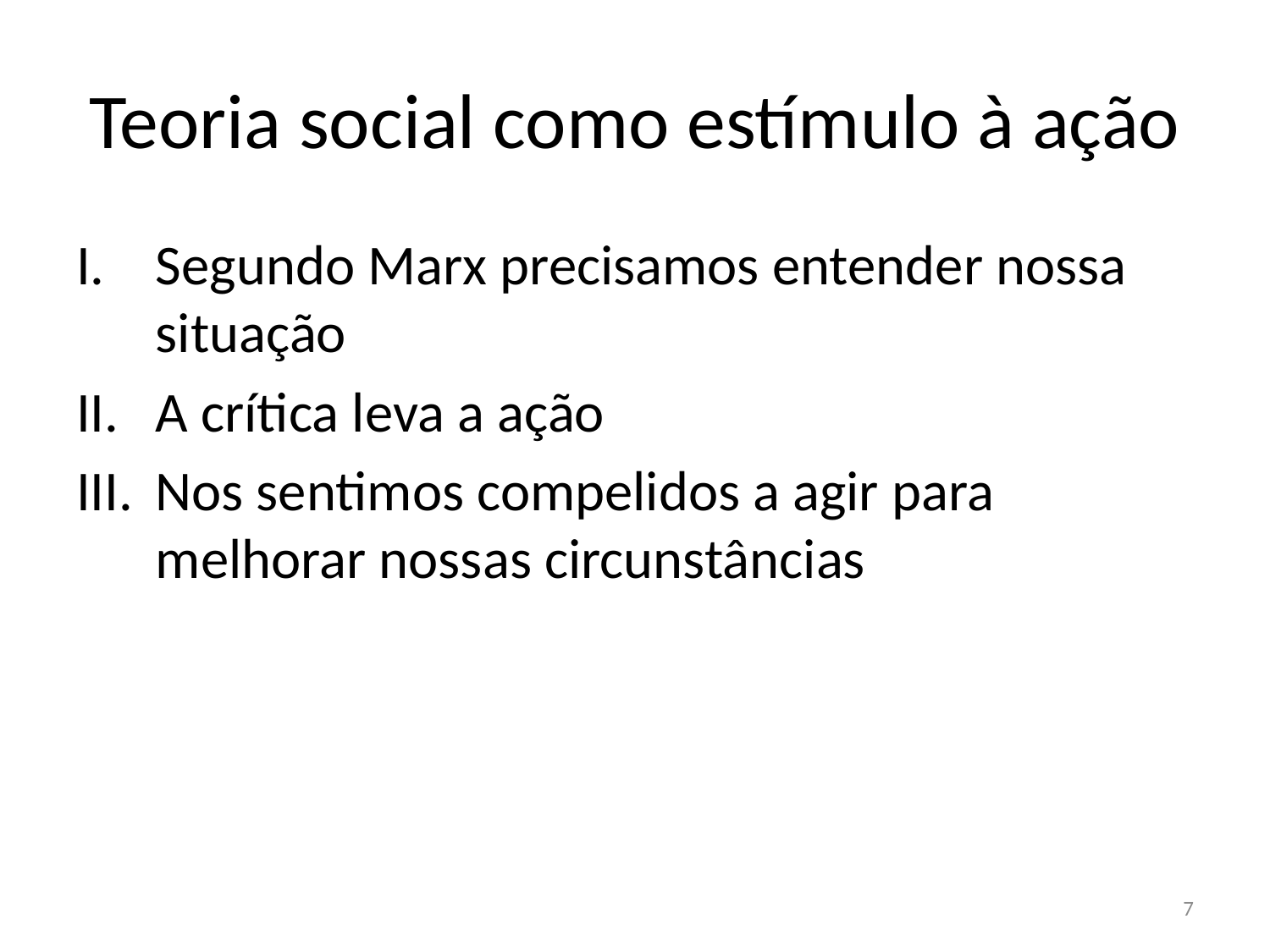

# Teoria social como estímulo à ação
Segundo Marx precisamos entender nossa situação
A crítica leva a ação
Nos sentimos compelidos a agir para melhorar nossas circunstâncias
7